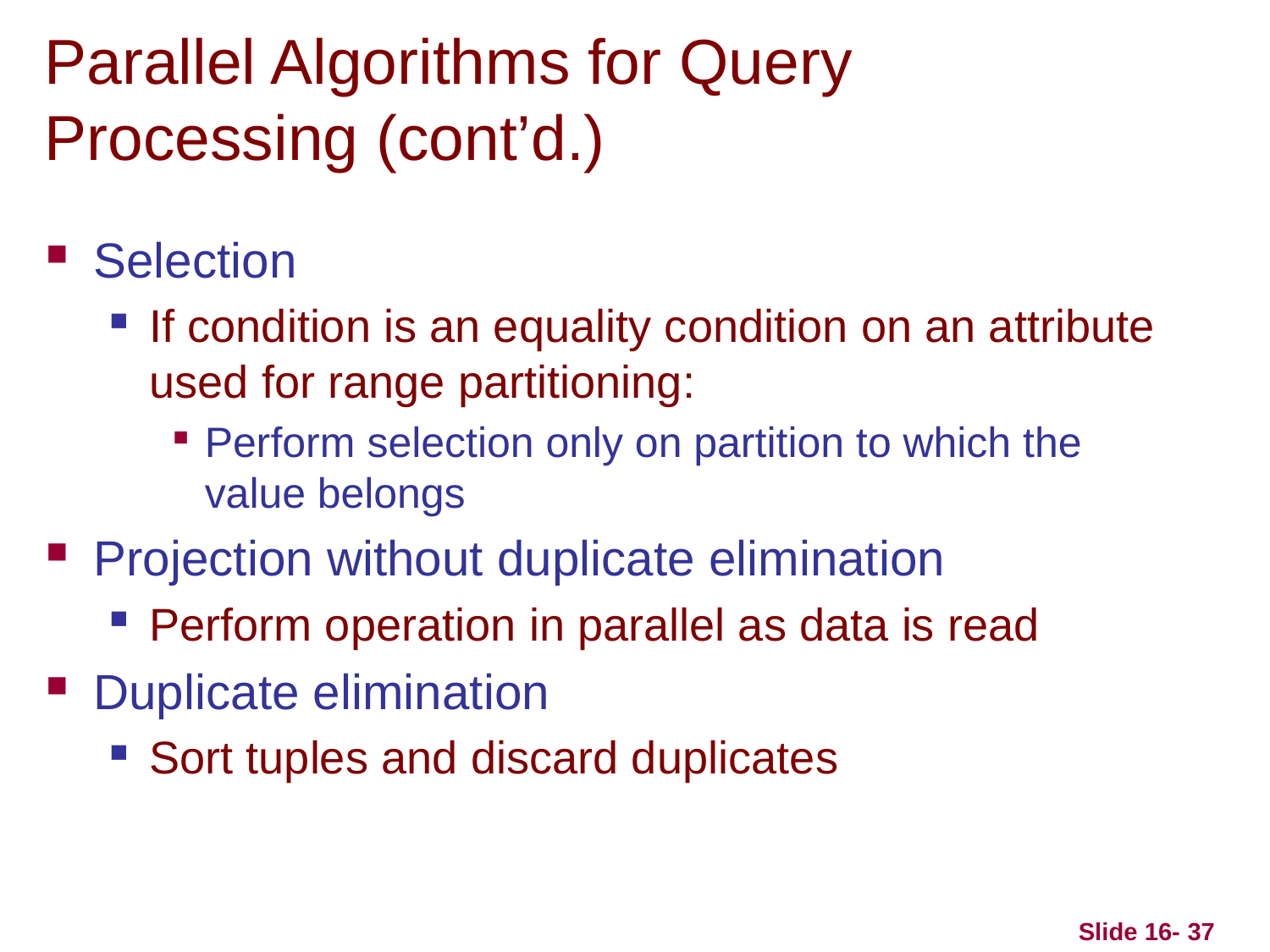

# Parallel Algorithms for Query Processing (cont’d.)
Selection
If condition is an equality condition on an attribute used for range partitioning:
Perform selection only on partition to which the value belongs
Projection without duplicate elimination
Perform operation in parallel as data is read
Duplicate elimination
Sort tuples and discard duplicates

Slide 16- 37